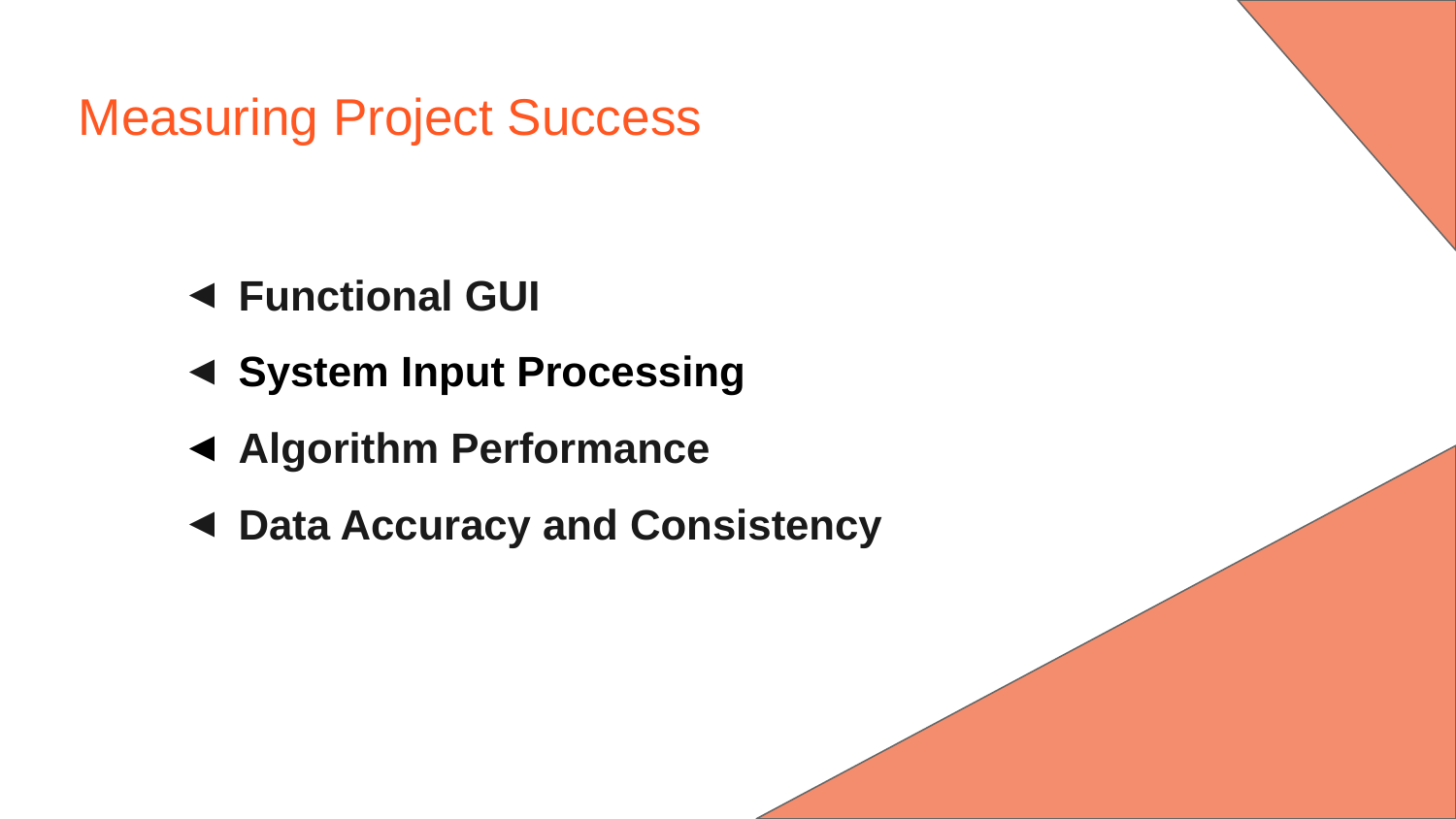

# Measuring Project Success
Functional GUI
System Input Processing
Algorithm Performance
Data Accuracy and Consistency